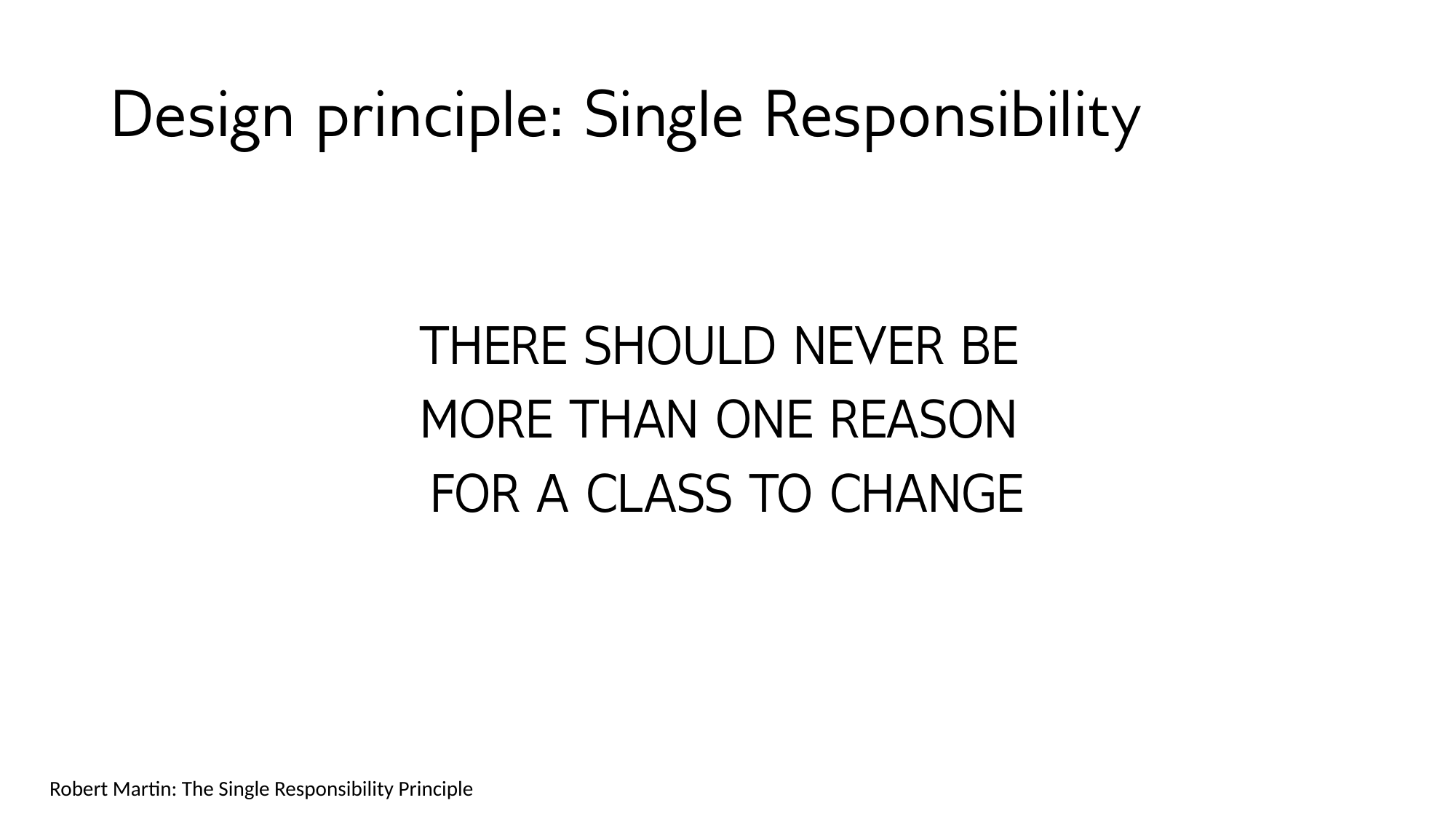

# Design principle: Single Responsibility

THERE SHOULD NEVER BE
MORE THAN ONE REASON
FOR A CLASS TO CHANGE

Robert Martin: The Single Responsibility Principle